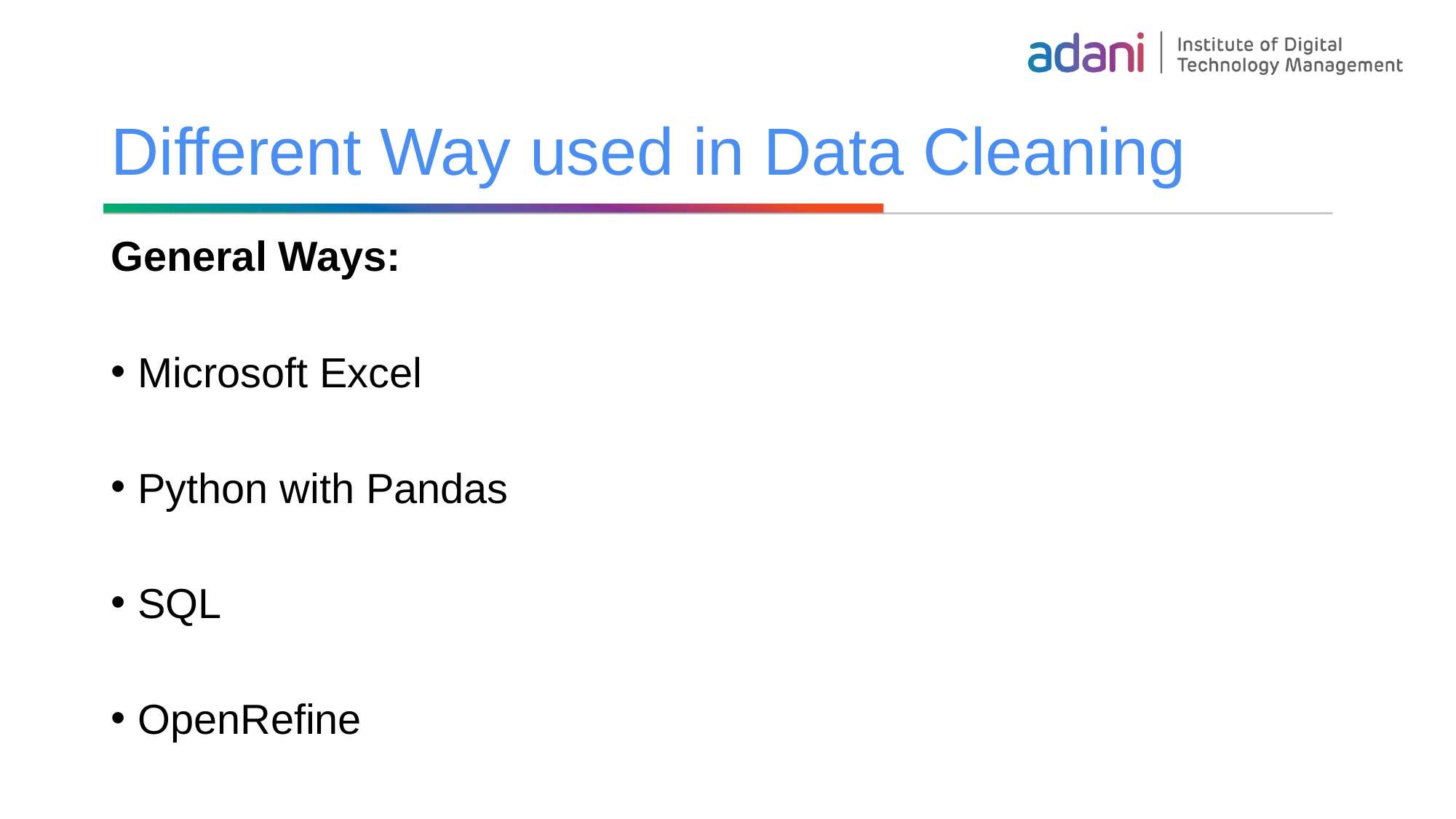

# Different Way used in Data Cleaning
General Ways:
Microsoft Excel
Python with Pandas
SQL
OpenRefine